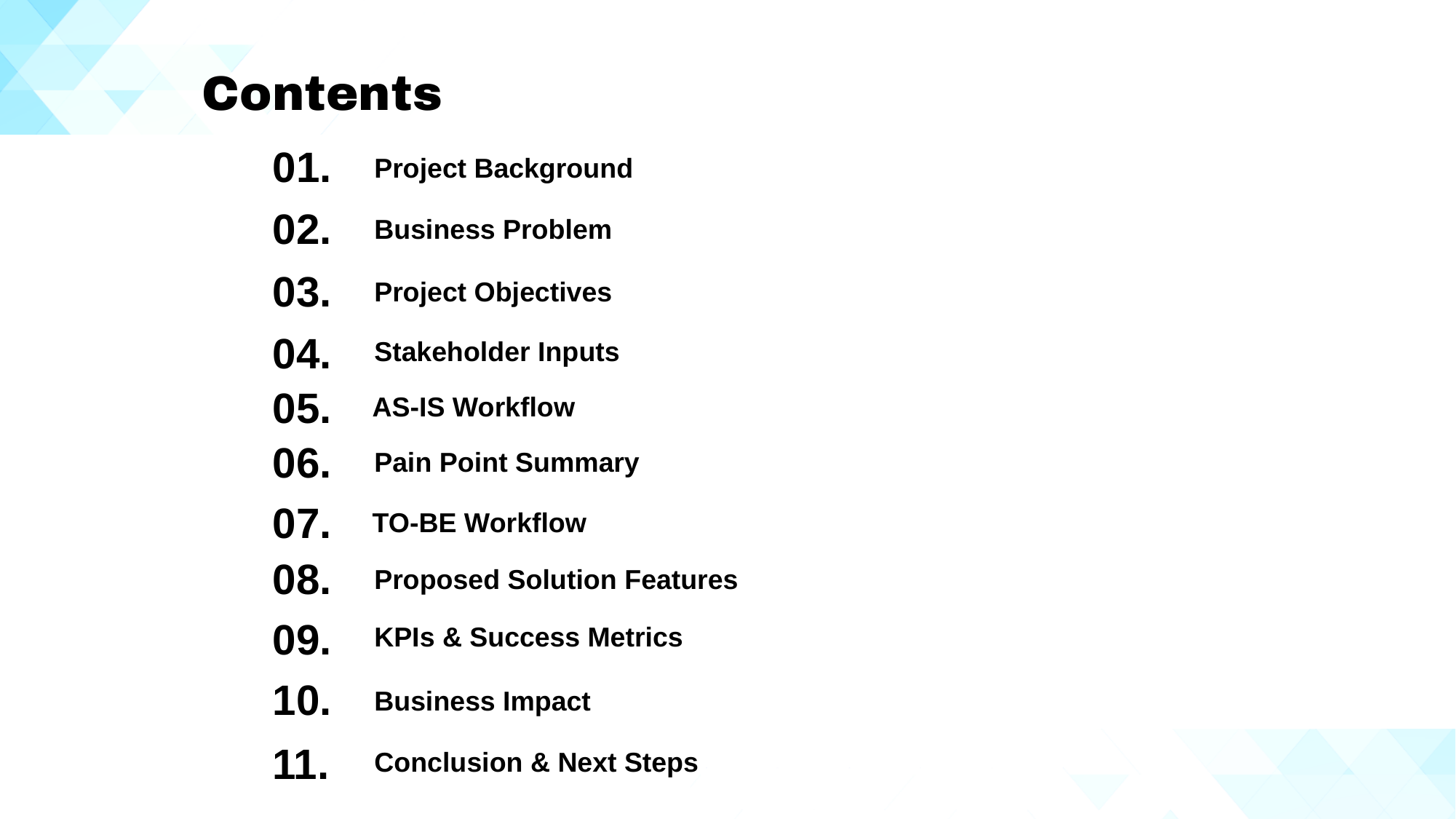

Contents
01.
Project Background
02.
Business Problem
03.
Project Objectives
04.
Stakeholder Inputs
05.
AS-IS Workflow
06.
Pain Point Summary
07.
TO-BE Workflow
08.
Proposed Solution Features
09.
KPIs & Success Metrics
10.
Business Impact
11.
Conclusion & Next Steps